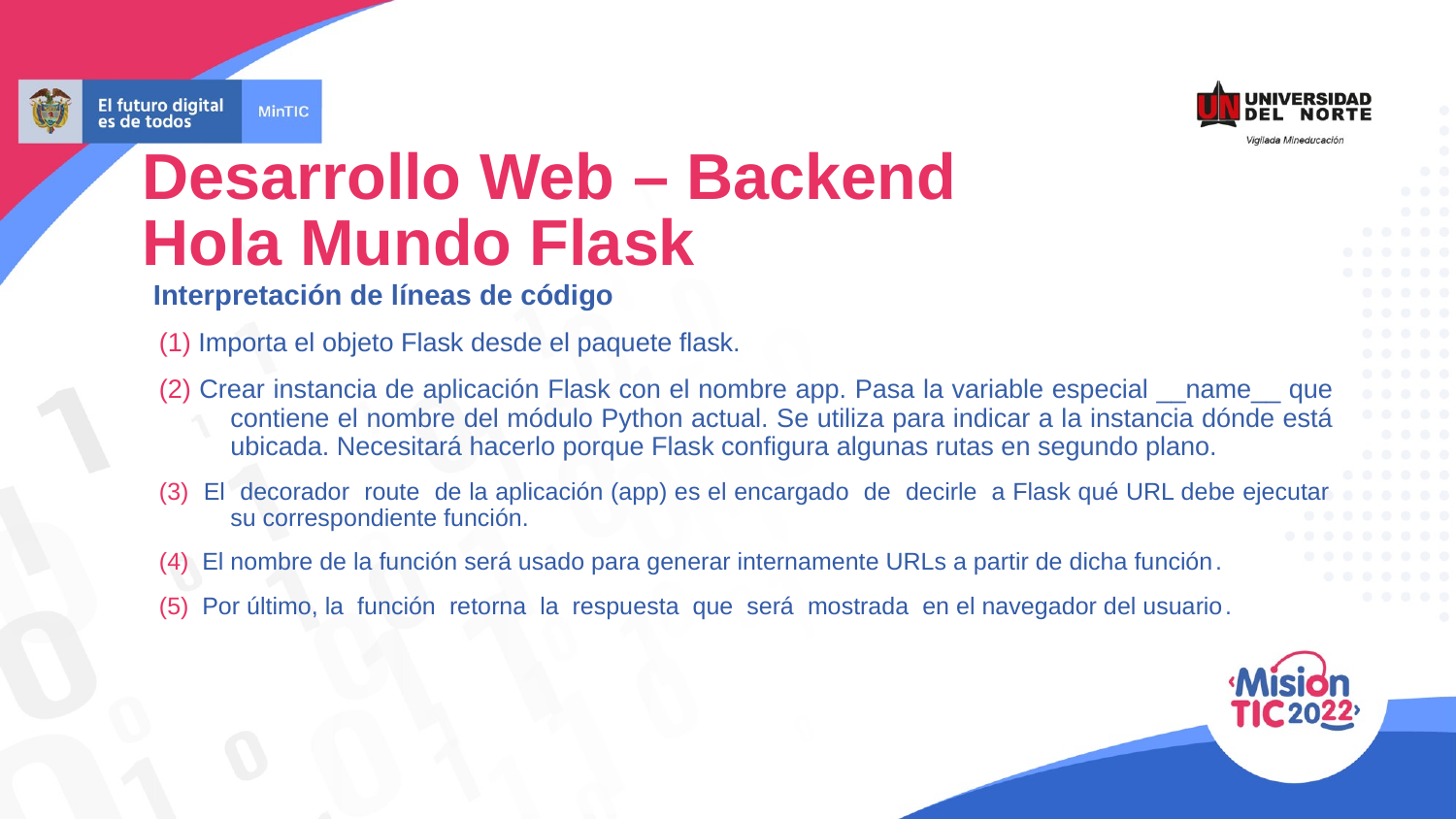

Desarrollo Web – Backend
Hola Mundo Flask
Interpretación de líneas de código
(1) Importa el objeto Flask desde el paquete flask.
(2) Crear instancia de aplicación Flask con el nombre app. Pasa la variable especial __name__ que contiene el nombre del módulo Python actual. Se utiliza para indicar a la instancia dónde está ubicada. Necesitará hacerlo porque Flask configura algunas rutas en segundo plano.
(3)  El  decorador  route  de la aplicación (app) es el encargado  de  decirle  a Flask qué URL debe ejecutar su correspondiente función.
(4)  El nombre de la función será usado para generar internamente URLs a partir de dicha función.
(5)  Por último, la  función  retorna  la  respuesta  que  será  mostrada  en el navegador del usuario.